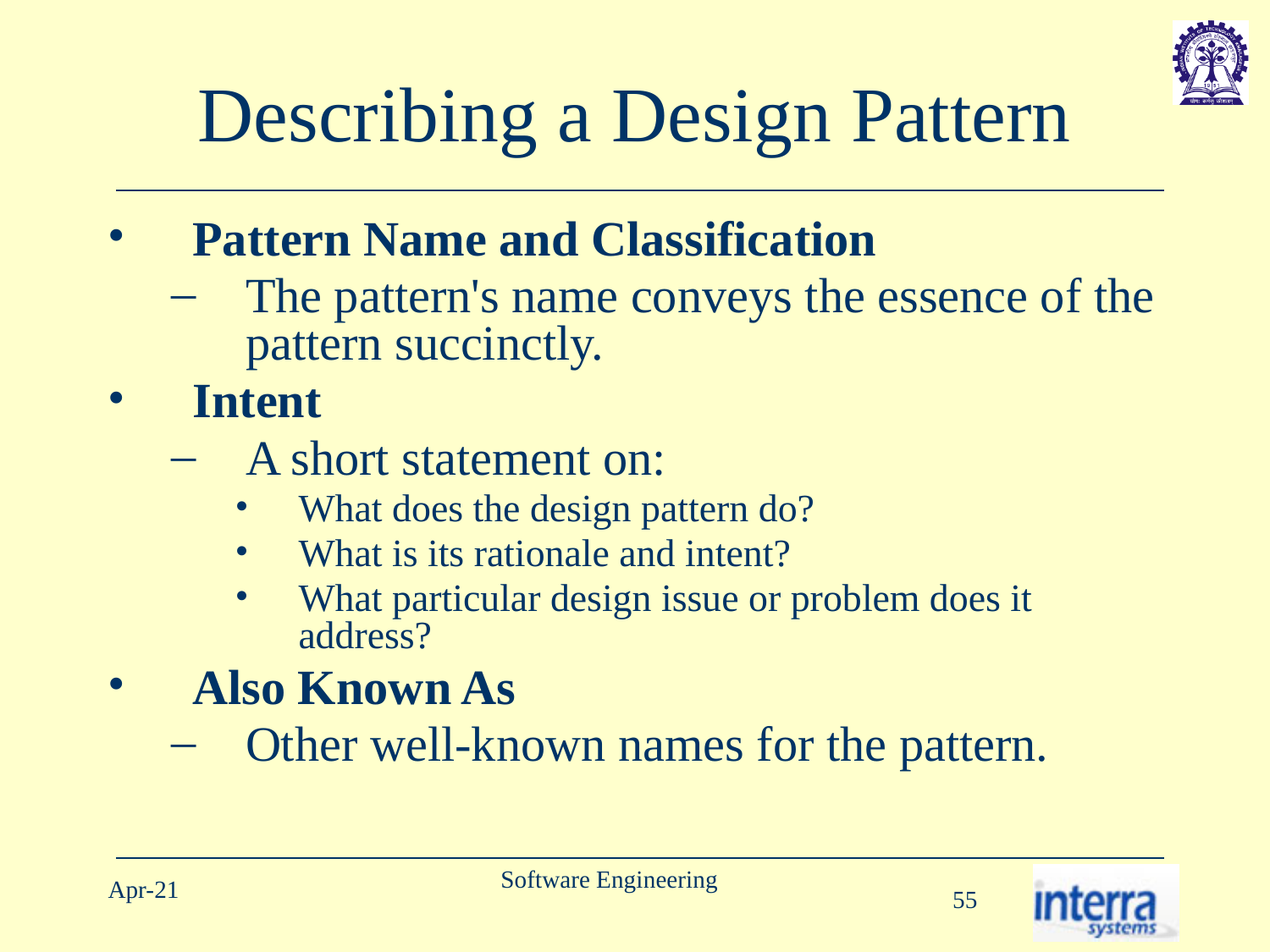

# Describing a Design Pattern
Pattern Name and Classification
The pattern's name conveys the essence of the pattern succinctly.
Intent
A short statement on:
What does the design pattern do?
What is its rationale and intent?
What particular design issue or problem does it address?
Also Known As
Other well-known names for the pattern.
Software Engineering
Apr-21